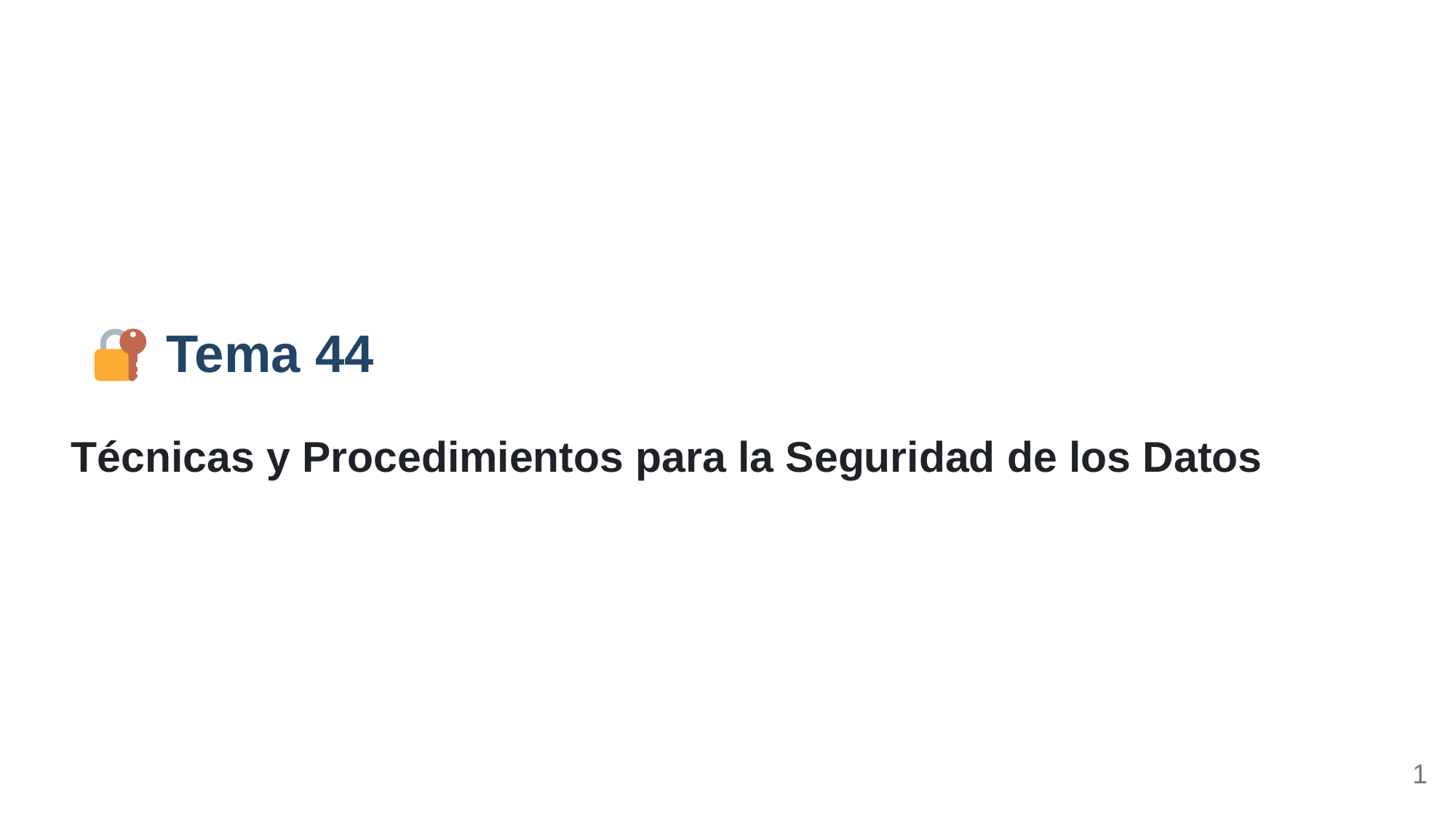

Tema 44

Técnicas y Procedimientos para la Seguridad de los Datos
1